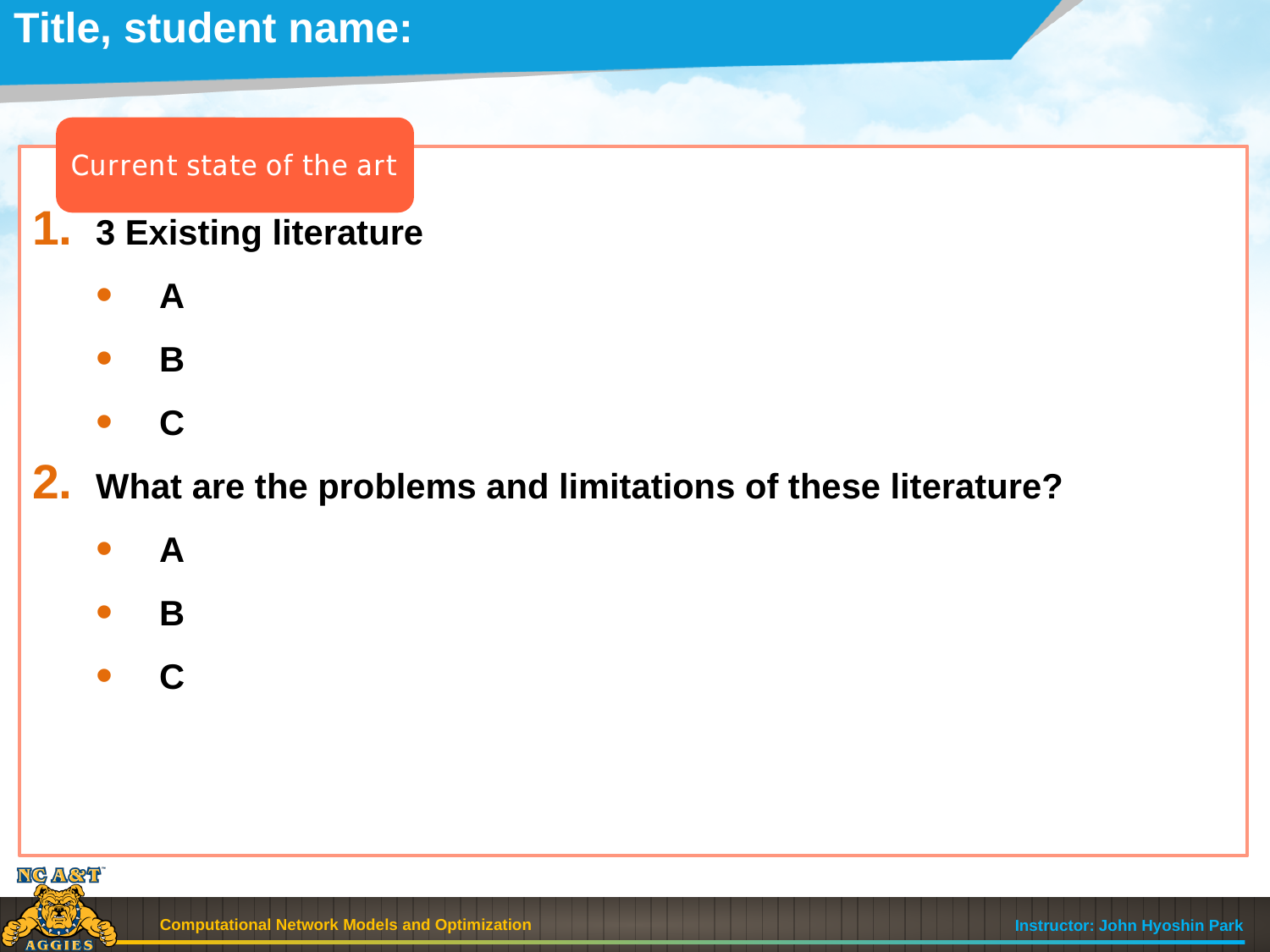

Title, student name:

Current state of the art

3 Existing literature
A
B
C
What are the problems and limitations of these literature?
A
B
C